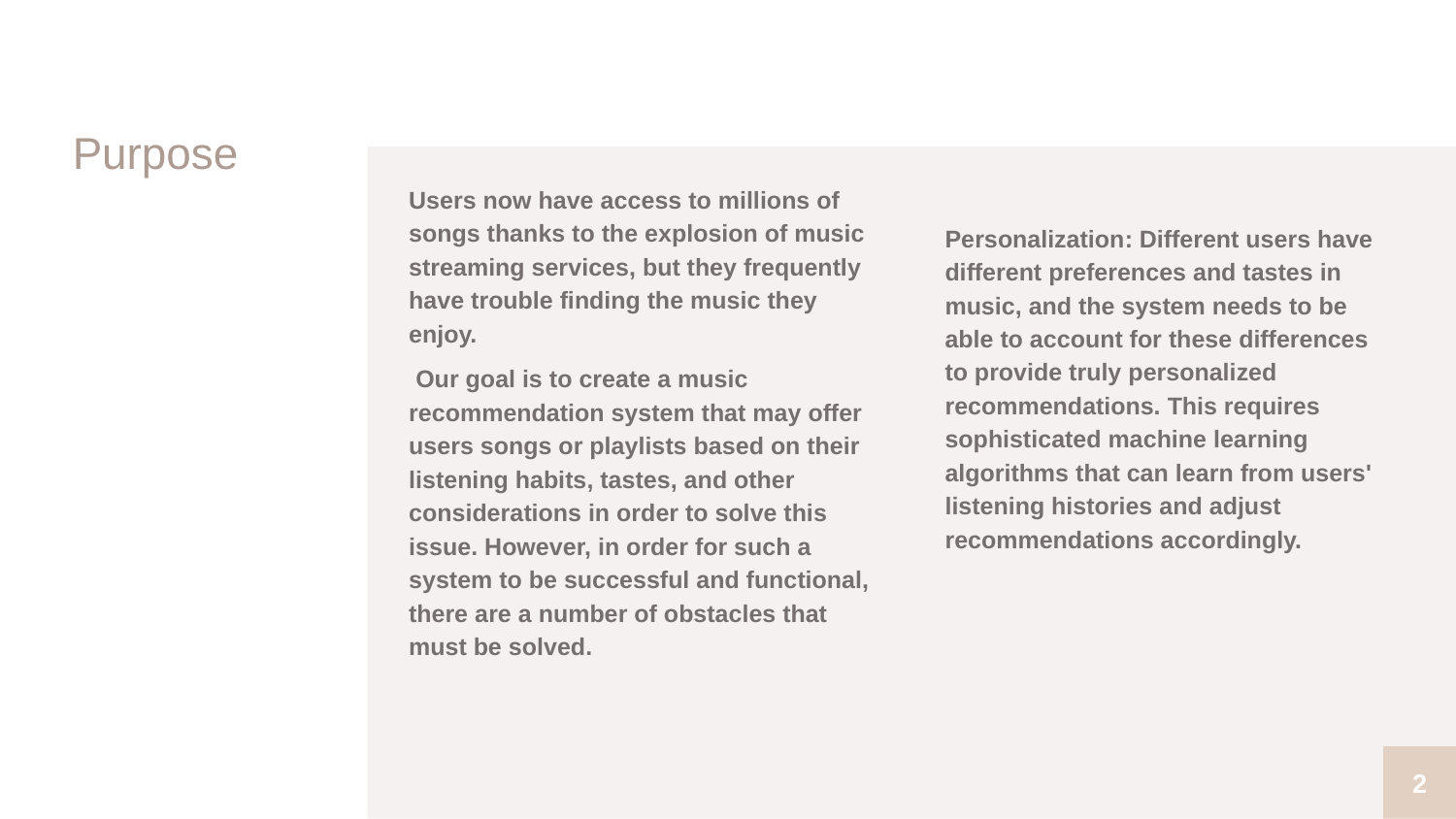

# Purpose
Users now have access to millions of songs thanks to the explosion of music streaming services, but they frequently have trouble finding the music they enjoy.
 Our goal is to create a music recommendation system that may offer users songs or playlists based on their listening habits, tastes, and other considerations in order to solve this issue. However, in order for such a system to be successful and functional, there are a number of obstacles that must be solved.
Personalization: Different users have different preferences and tastes in music, and the system needs to be able to account for these differences to provide truly personalized recommendations. This requires sophisticated machine learning algorithms that can learn from users' listening histories and adjust recommendations accordingly.

2